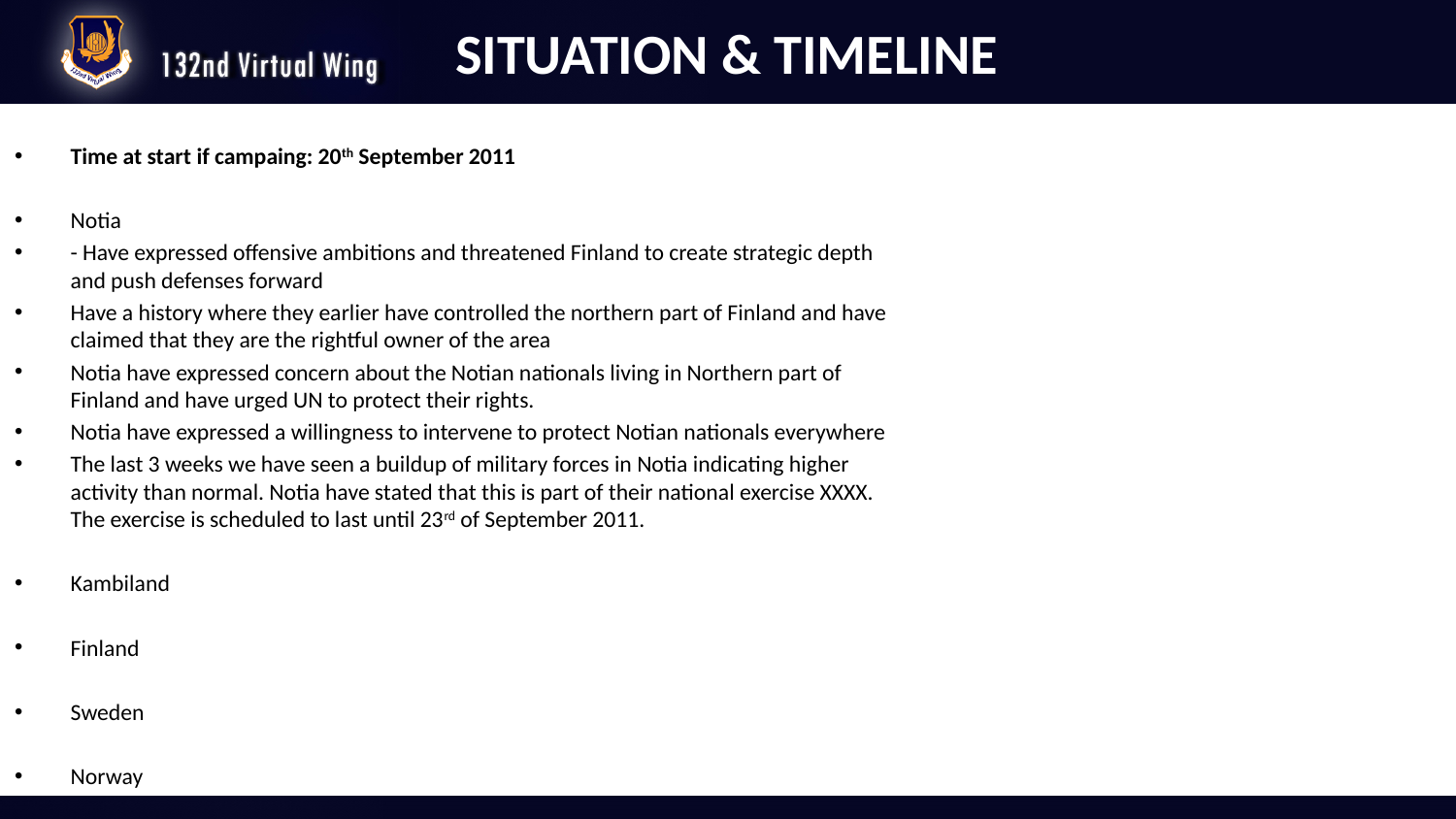

# SITUATION & TIMELINE
Time at start if campaing: 20th September 2011

Notia
- Have expressed offensive ambitions and threatened Finland to create strategic depth and push defenses forward
Have a history where they earlier have controlled the northern part of Finland and have claimed that they are the rightful owner of the area
Notia have expressed concern about the Notian nationals living in Northern part of Finland and have urged UN to protect their rights.
Notia have expressed a willingness to intervene to protect Notian nationals everywhere
The last 3 weeks we have seen a buildup of military forces in Notia indicating higher activity than normal. Notia have stated that this is part of their national exercise XXXX. The exercise is scheduled to last until 23rd of September 2011.

Kambiland

Finland

Sweden

Norway